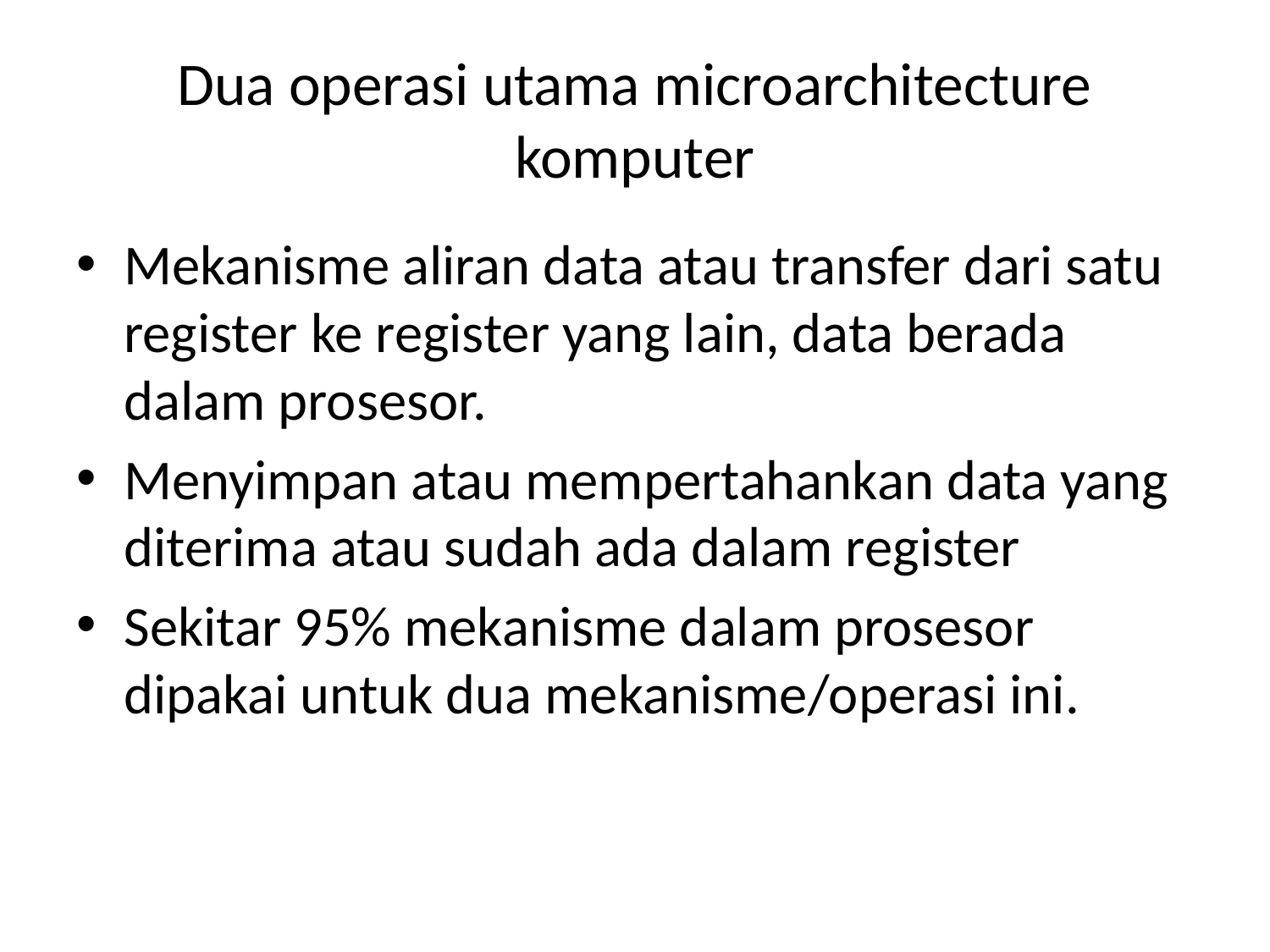

# Dua operasi utama microarchitecture komputer
Mekanisme aliran data atau transfer dari satu register ke register yang lain, data berada dalam prosesor.
Menyimpan atau mempertahankan data yang diterima atau sudah ada dalam register
Sekitar 95% mekanisme dalam prosesor dipakai untuk dua mekanisme/operasi ini.